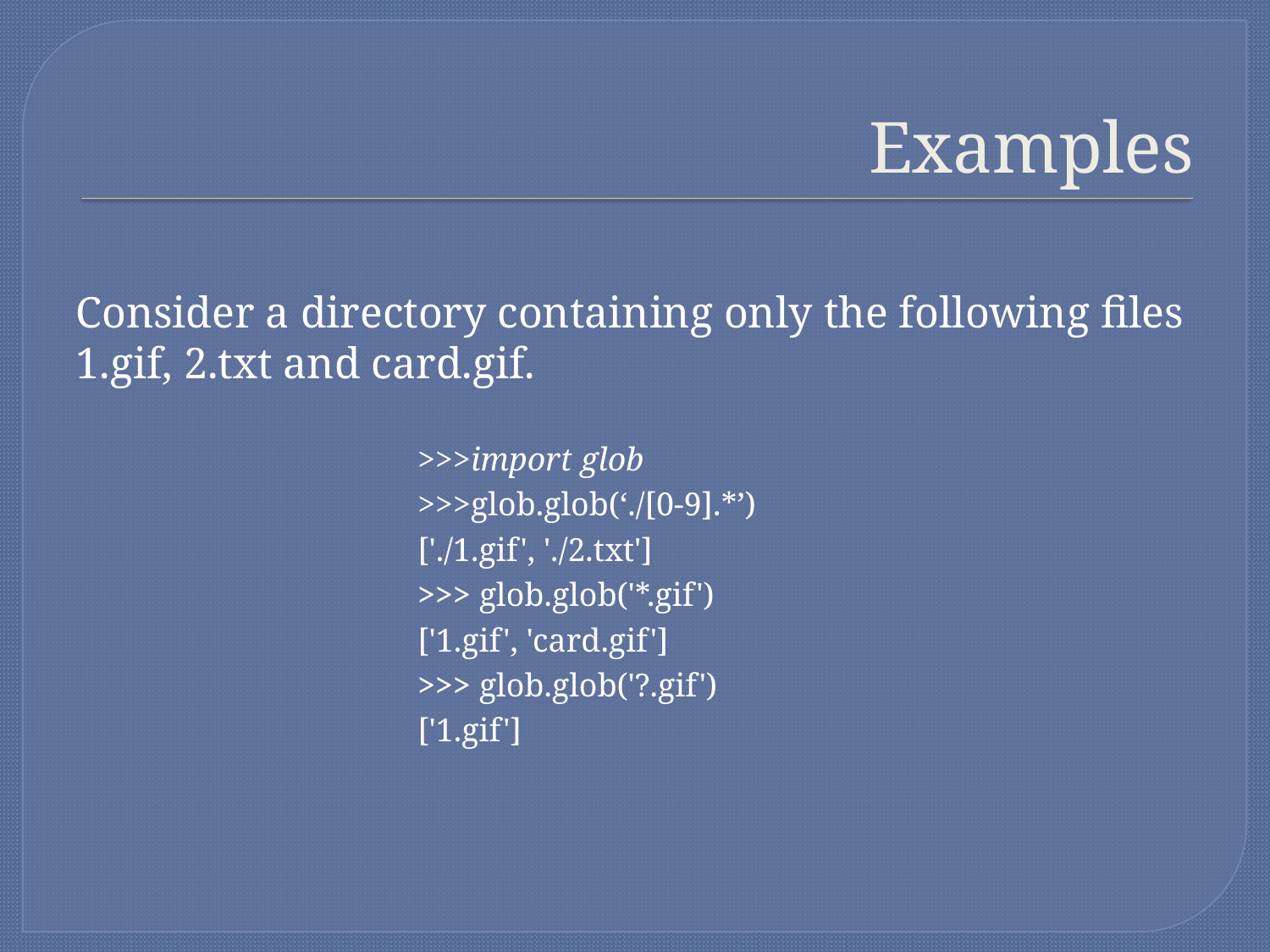

# Examples

Consider a directory containing only the following files 1.gif, 2.txt and card.gif.

		>>>import glob
		>>>glob.glob(‘./[0-9].*’)
		['./1.gif', './2.txt']
		>>> glob.glob('*.gif')
		['1.gif', 'card.gif']
		>>> glob.glob('?.gif')
		['1.gif']